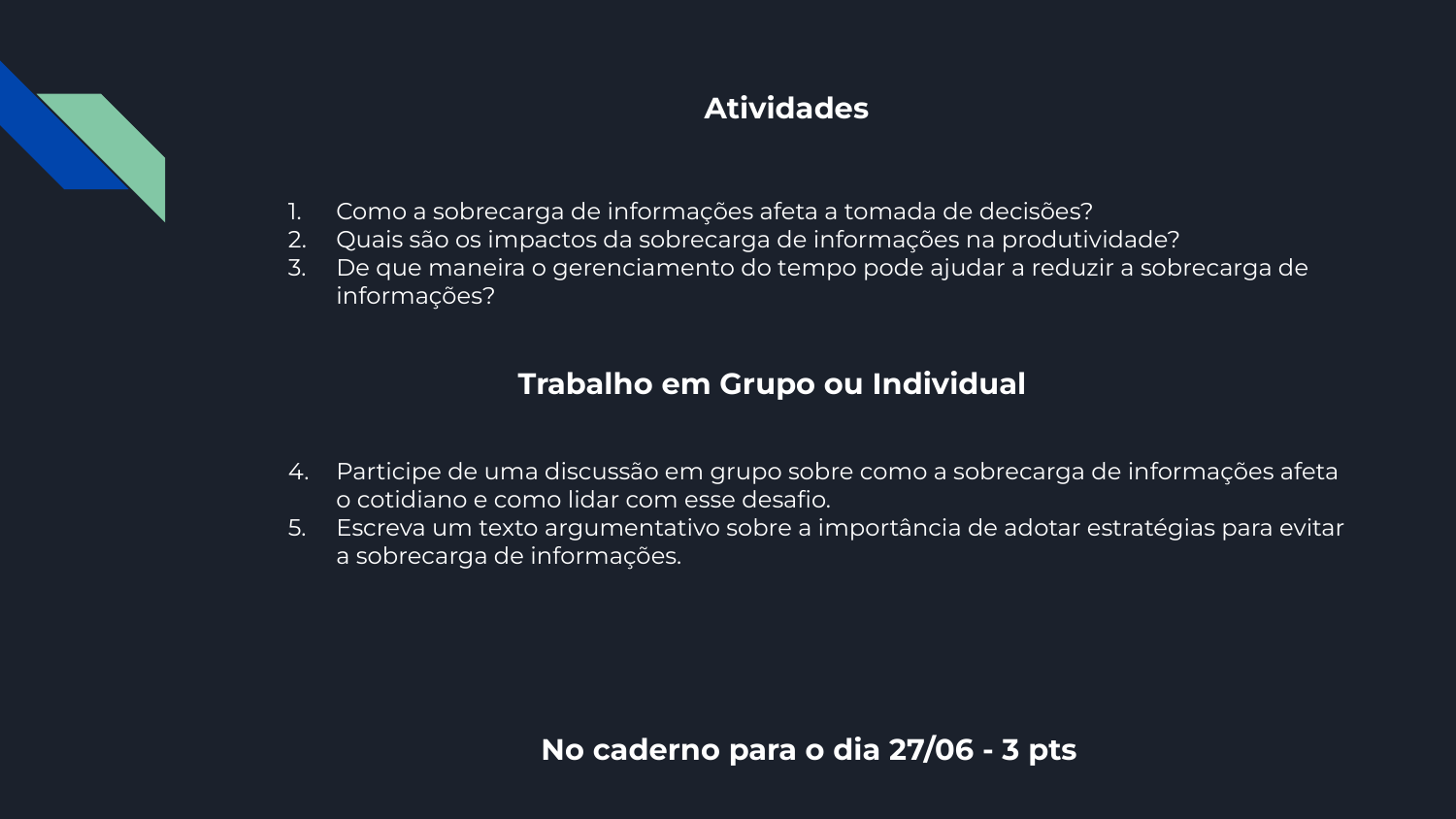

# Atividades
Como a sobrecarga de informações afeta a tomada de decisões?
Quais são os impactos da sobrecarga de informações na produtividade?
De que maneira o gerenciamento do tempo pode ajudar a reduzir a sobrecarga de informações?

Trabalho em Grupo ou Individual

Participe de uma discussão em grupo sobre como a sobrecarga de informações afeta o cotidiano e como lidar com esse desafio.
Escreva um texto argumentativo sobre a importância de adotar estratégias para evitar a sobrecarga de informações.

No caderno para o dia 27/06 - 3 pts